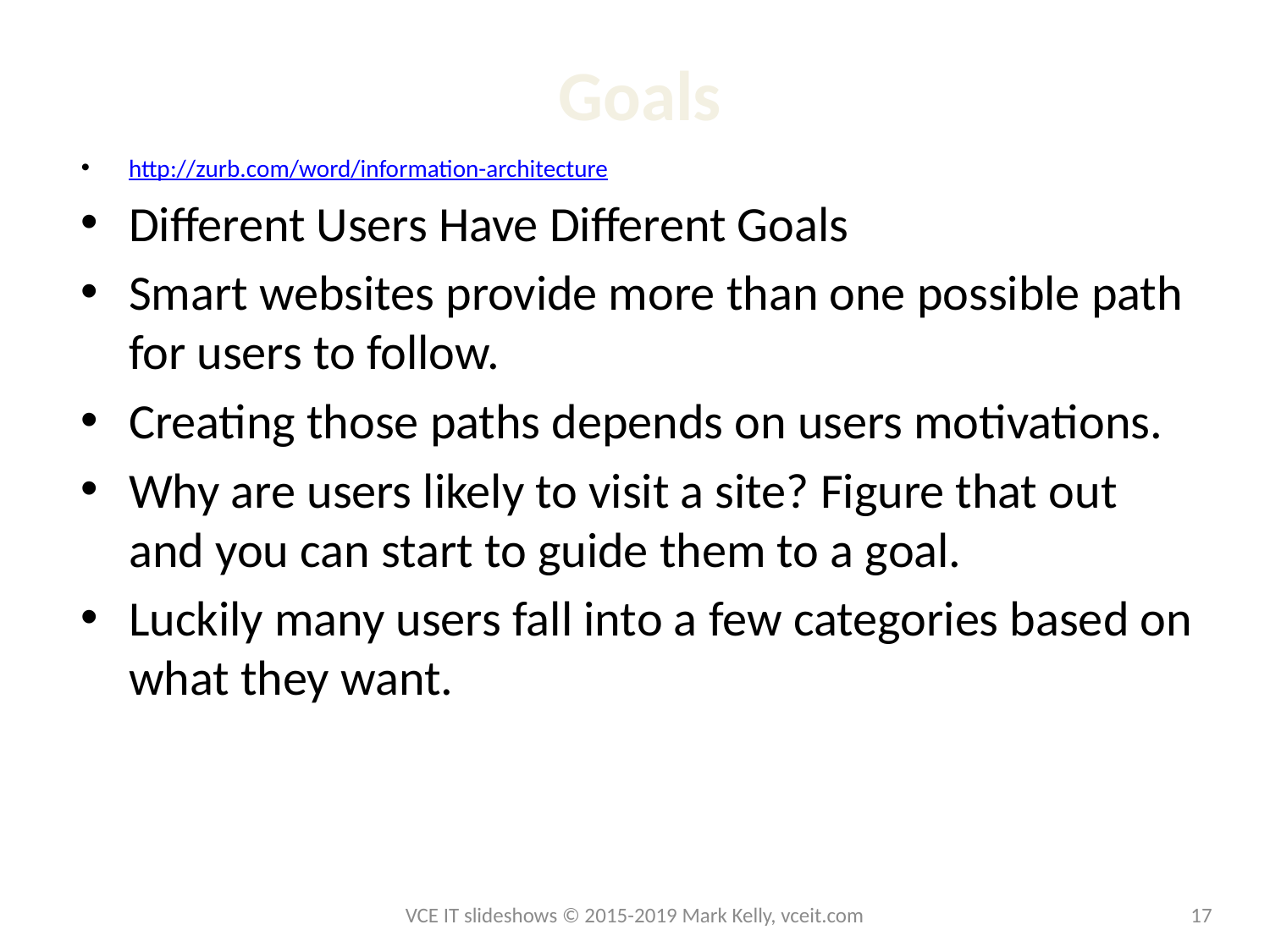

# Goals
http://zurb.com/word/information-architecture
Different Users Have Different Goals
Smart websites provide more than one possible path for users to follow.
Creating those paths depends on users motivations.
Why are users likely to visit a site? Figure that out and you can start to guide them to a goal.
Luckily many users fall into a few categories based on what they want.

VCE IT slideshows © 2015-2019 Mark Kelly, vceit.com
17